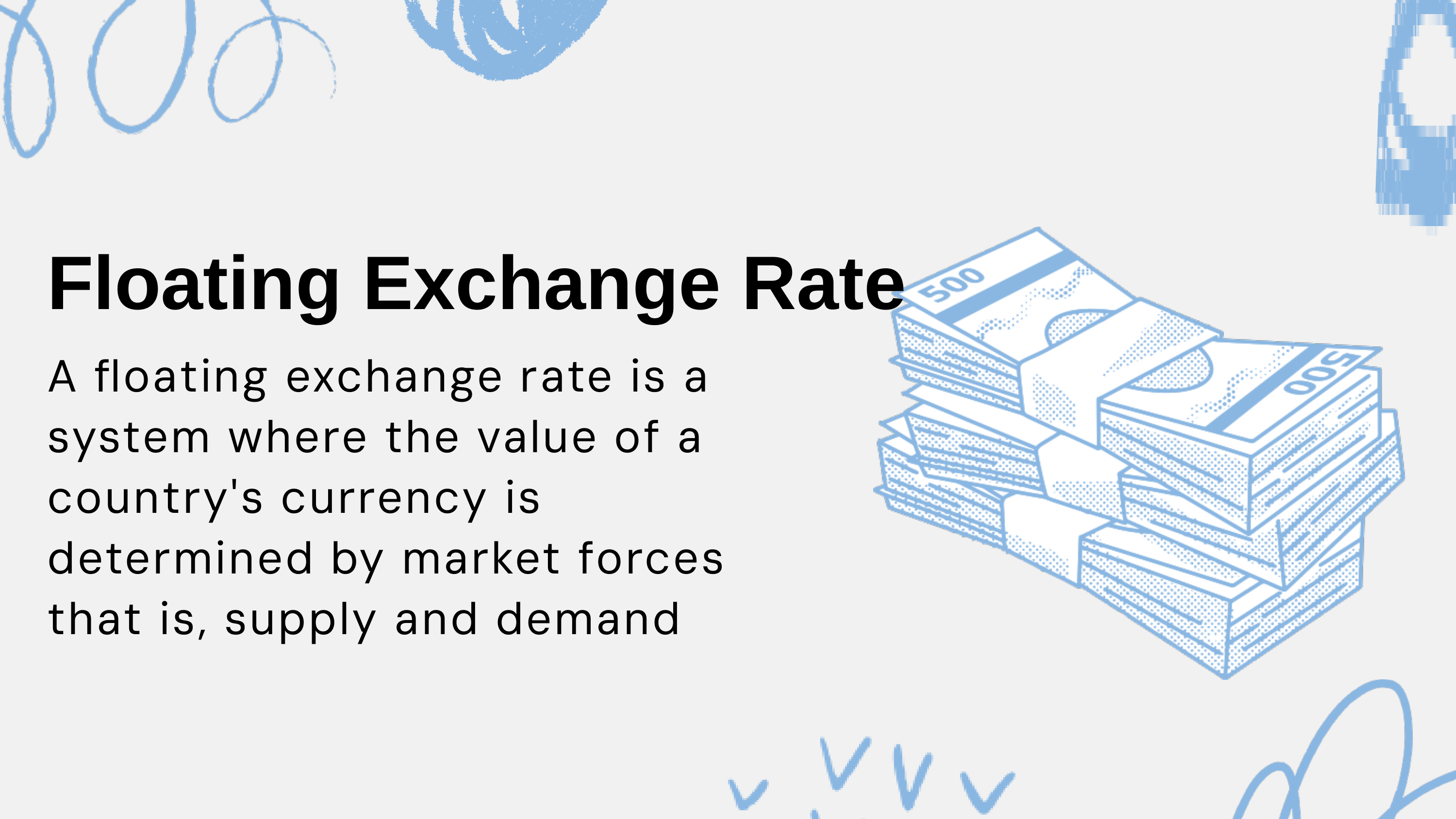

Floating Exchange Rate
A floating exchange rate is a system where the value of a country's currency is determined by market forces that is, supply and demand